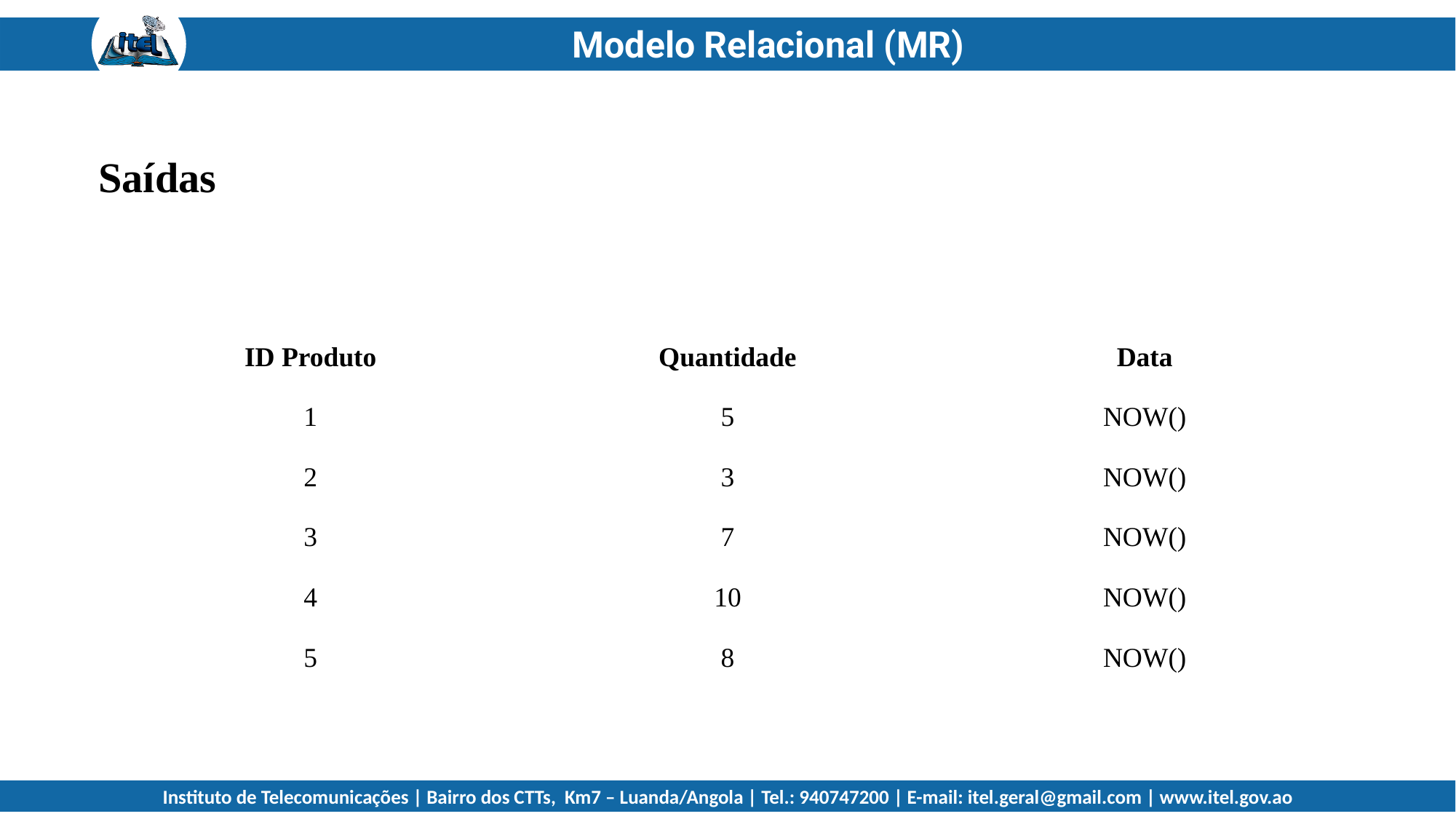

Modelo Relacional (MR)
Saídas
| ID Produto | Quantidade | Data |
| --- | --- | --- |
| 1 | 5 | NOW() |
| 2 | 3 | NOW() |
| 3 | 7 | NOW() |
| 4 | 10 | NOW() |
| 5 | 8 | NOW() |